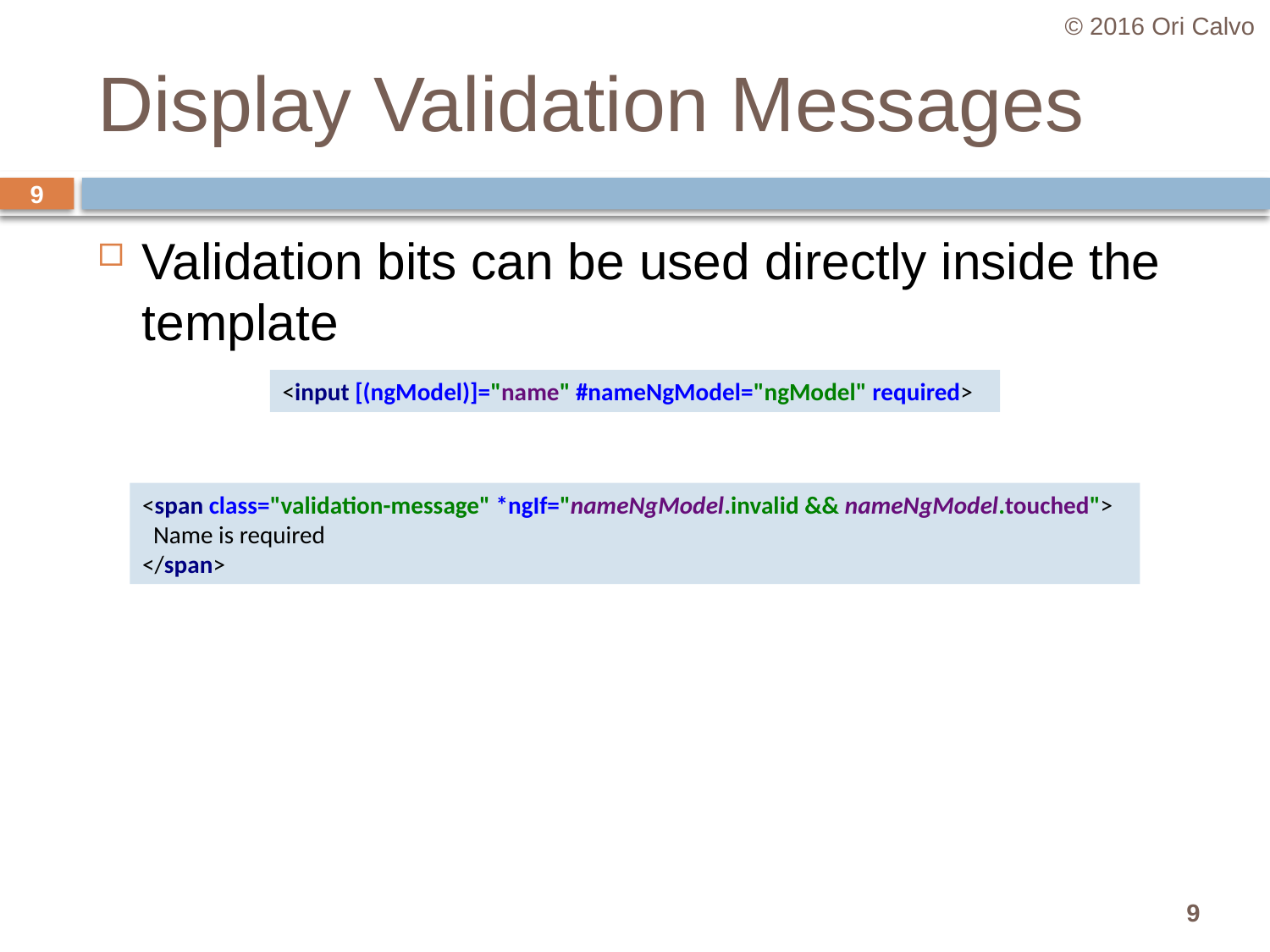

© 2016 Ori Calvo
# Display Validation Messages
9
Validation bits can be used directly inside the template

<input [(ngModel)]="name" #nameNgModel="ngModel" required>
<span class="validation-message" *ngIf="nameNgModel.invalid && nameNgModel.touched">
  Name is required
</span>